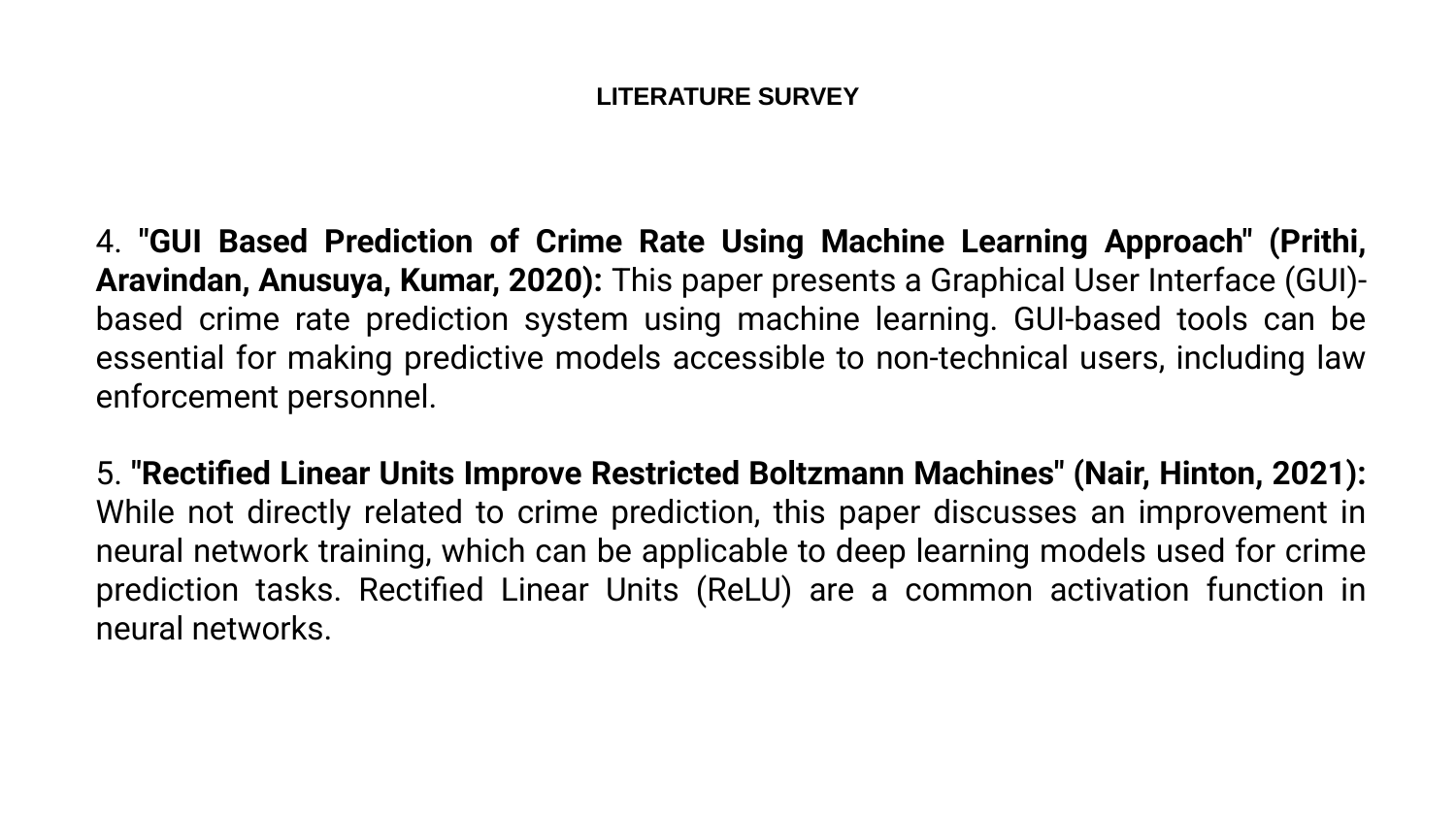

# LITERATURE SURVEY

4. "GUI Based Prediction of Crime Rate Using Machine Learning Approach" (Prithi, Aravindan, Anusuya, Kumar, 2020): This paper presents a Graphical User Interface (GUI)-based crime rate prediction system using machine learning. GUI-based tools can be essential for making predictive models accessible to non-technical users, including law enforcement personnel.

5. "Rectified Linear Units Improve Restricted Boltzmann Machines" (Nair, Hinton, 2021): While not directly related to crime prediction, this paper discusses an improvement in neural network training, which can be applicable to deep learning models used for crime prediction tasks. Rectified Linear Units (ReLU) are a common activation function in neural networks.